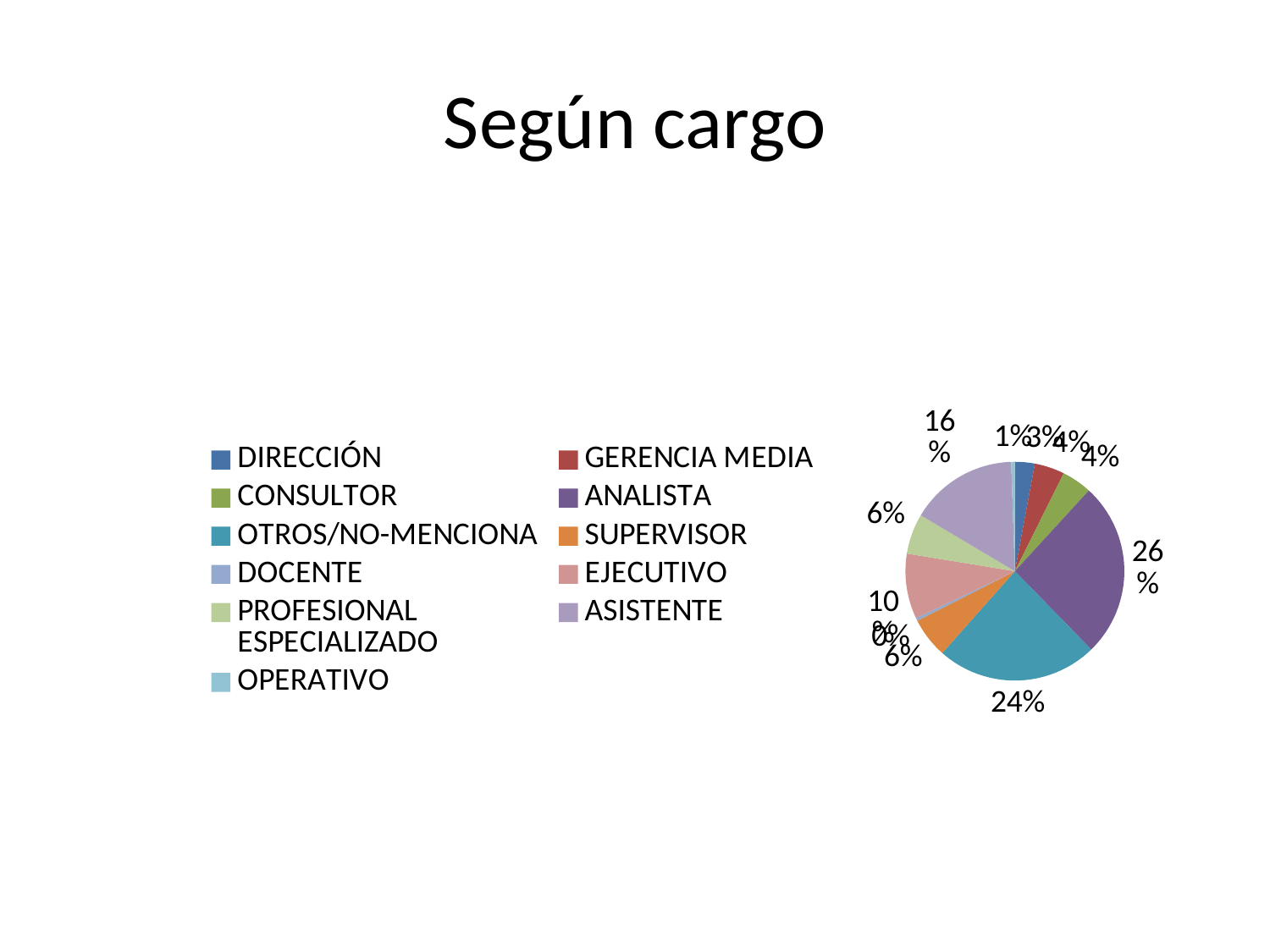

# Según cargo

### Chart

| Category | Series 1 |
|---|---|
| DIRECCIÓN | 0.02925243770314193 |
| GERENCIA MEDIA | 0.044420368364030335 |
| CONSULTOR | 0.044420368364030335 |
| ANALISTA | 0.2589382448537378 |
| OTROS/NO-MENCIONA | 0.23835319609967498 |
| SUPERVISOR | 0.059588299024918745 |
| DOCENTE | 0.004333694474539545 |
| EJECUTIVO | 0.09642470205850487 |
| PROFESIONAL ESPECIALIZADO | 0.059588299024918745 |
| ASISTENTE | 0.15926327193932827 |
| OPERATIVO | 0.005417118093174431 |